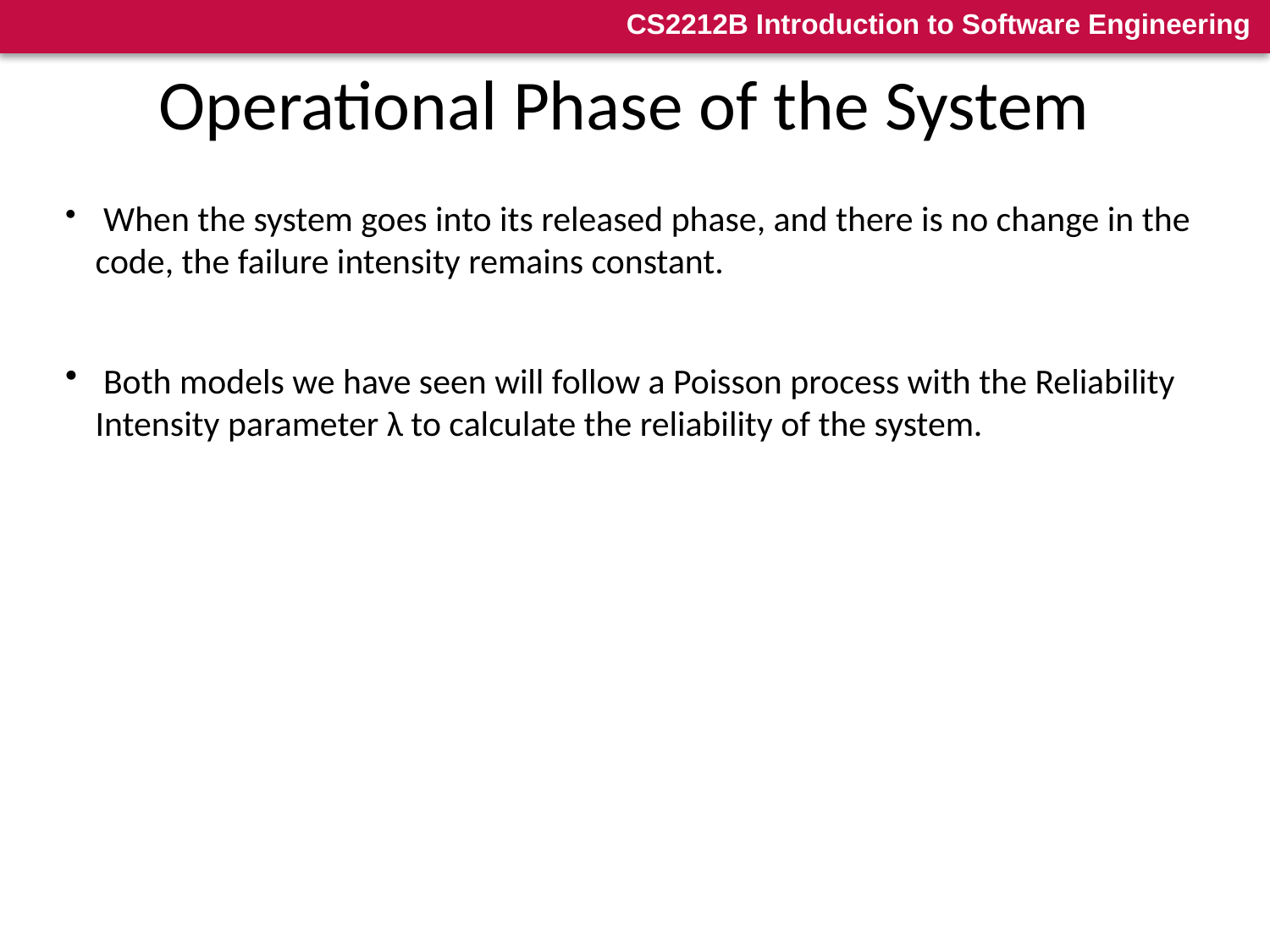

# Operational Phase of the System
 When the system goes into its released phase, and there is no change in the code, the failure intensity remains constant.

 Both models we have seen will follow a Poisson process with the Reliability Intensity parameter λ to calculate the reliability of the system.